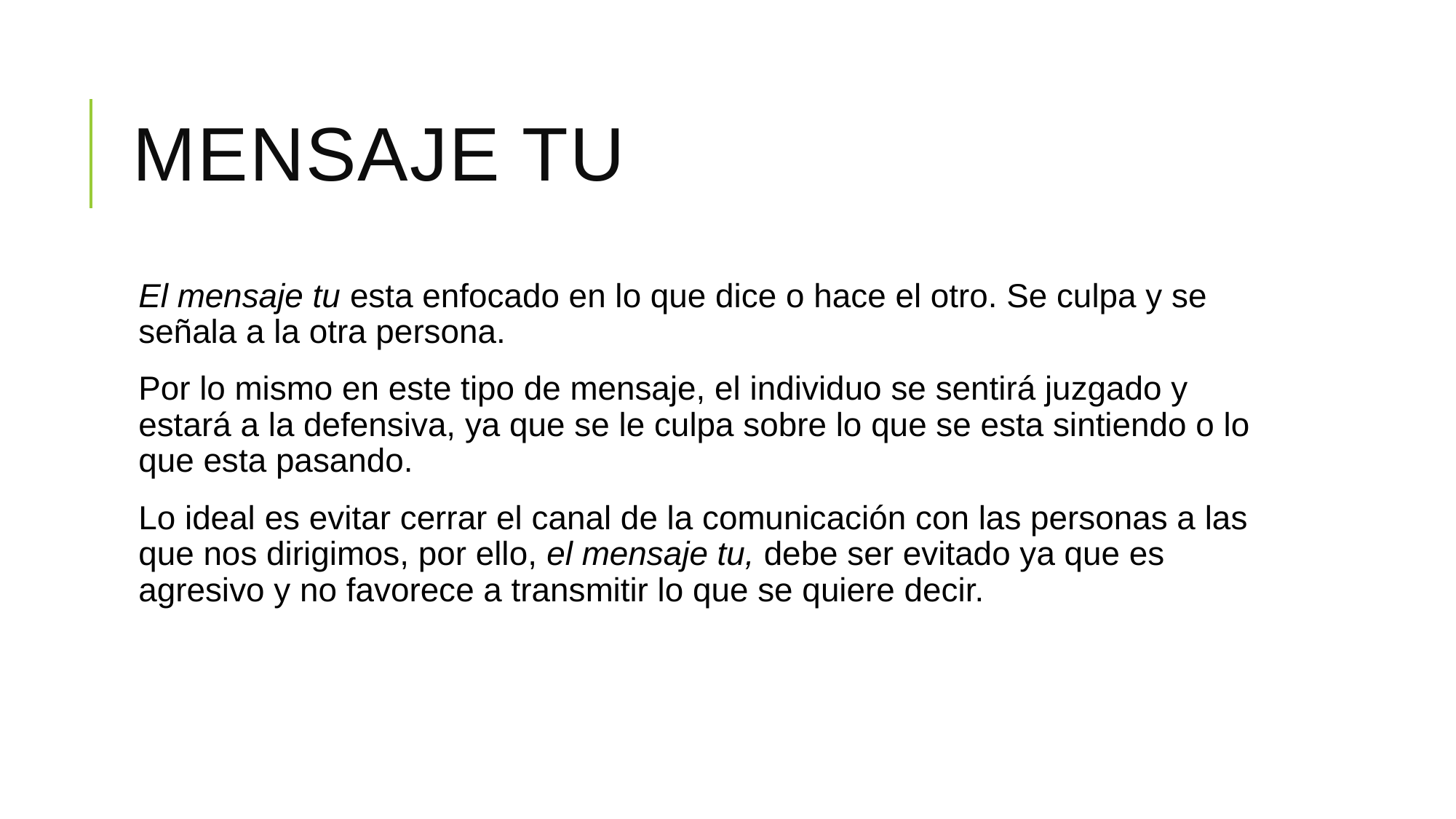

# Mensaje tu
El mensaje tu esta enfocado en lo que dice o hace el otro. Se culpa y se señala a la otra persona.
Por lo mismo en este tipo de mensaje, el individuo se sentirá juzgado y estará a la defensiva, ya que se le culpa sobre lo que se esta sintiendo o lo que esta pasando.
Lo ideal es evitar cerrar el canal de la comunicación con las personas a las que nos dirigimos, por ello, el mensaje tu, debe ser evitado ya que es agresivo y no favorece a transmitir lo que se quiere decir.